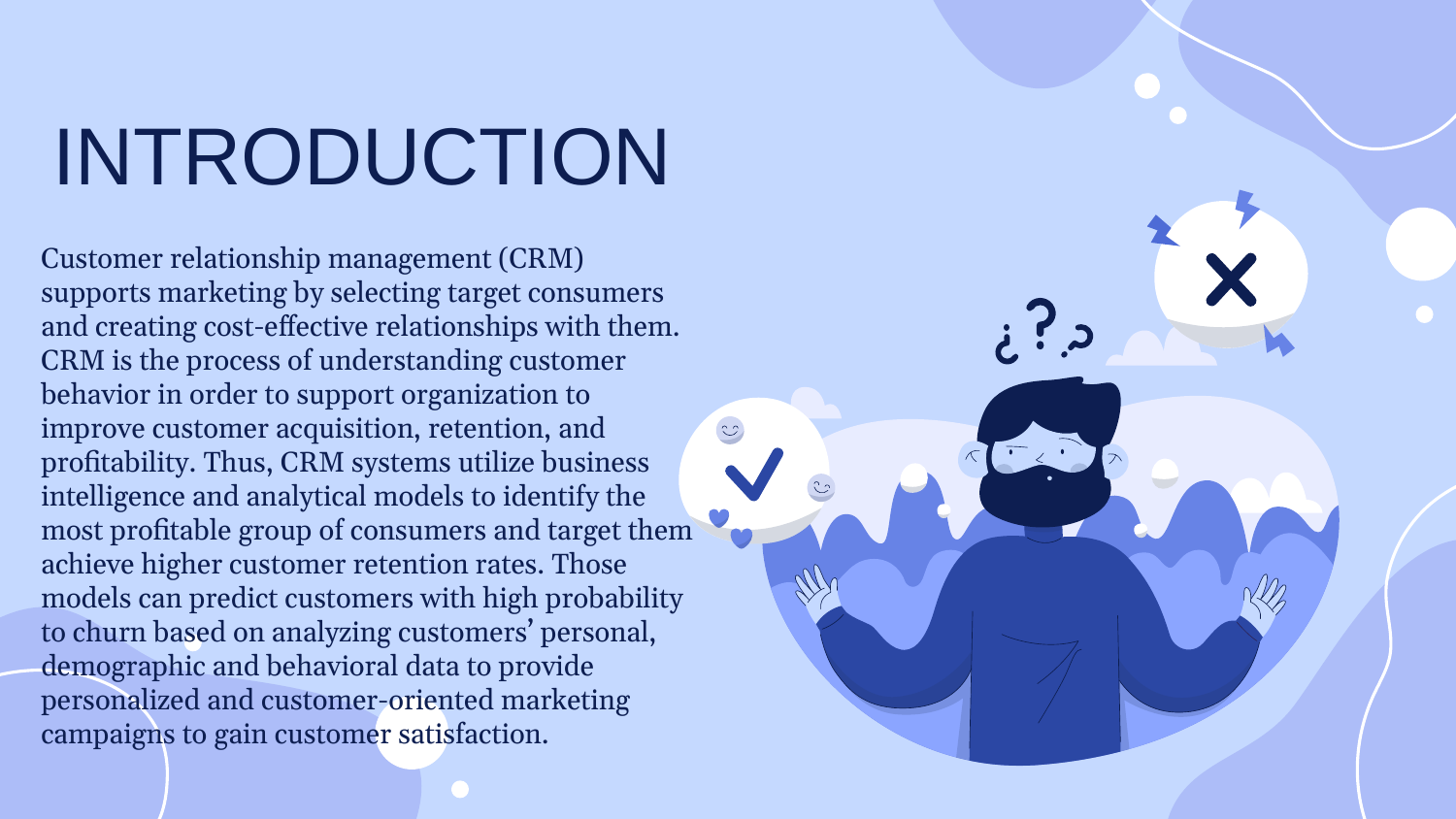

# INTRODUCTION

Customer relationship management (CRM) supports marketing by selecting target consumers and creating cost-effective relationships with them. CRM is the process of understanding customer behavior in order to support organization to improve customer acquisition, retention, and profitability. Thus, CRM systems utilize business intelligence and analytical models to identify the most profitable group of consumers and target them achieve higher customer retention rates. Those models can predict customers with high probability to churn based on analyzing customers’ personal, demographic and behavioral data to provide personalized and customer-oriented marketing campaigns to gain customer satisfaction.